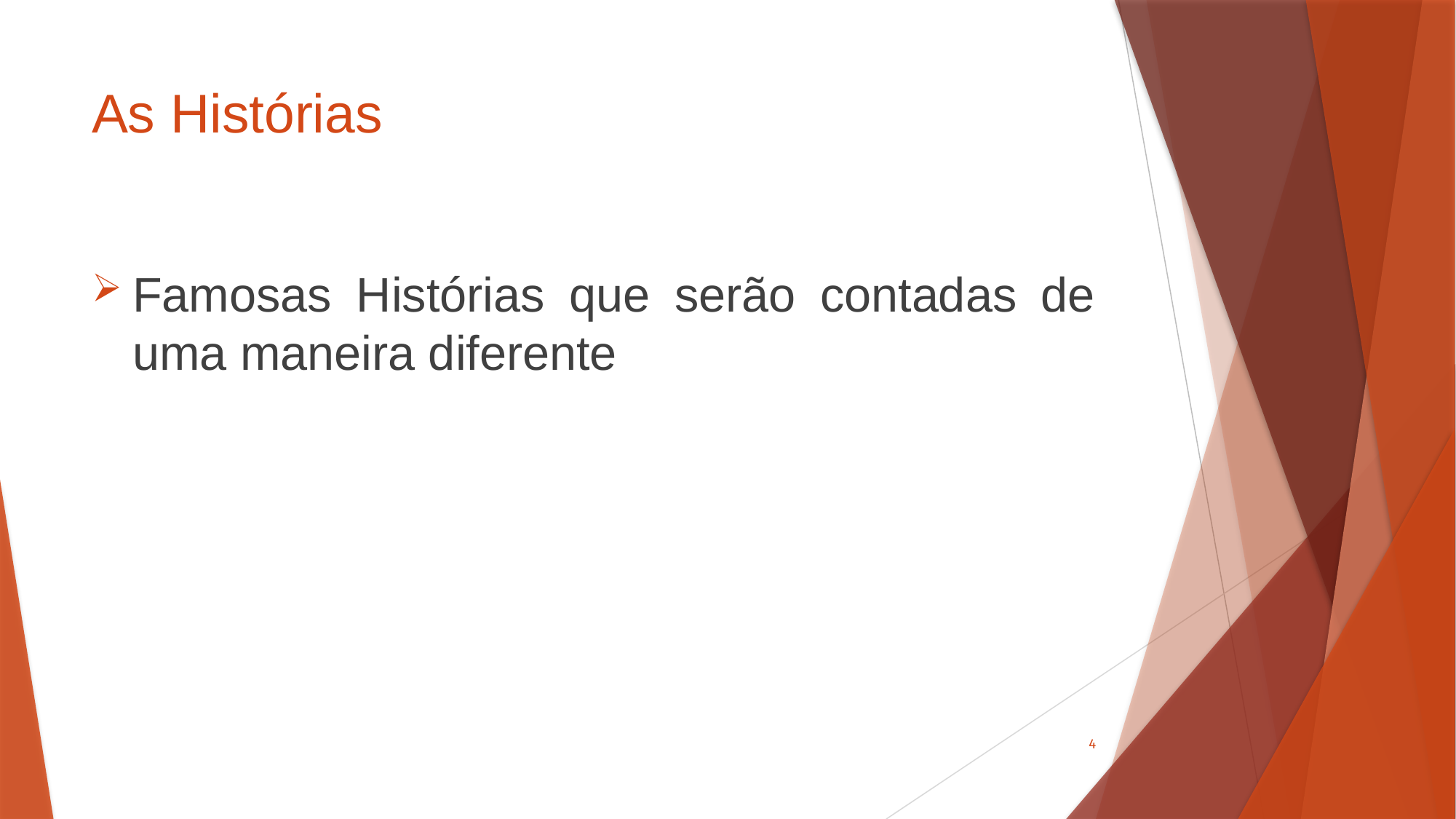

# As Histórias
Famosas Histórias que serão contadas de uma maneira diferente
4